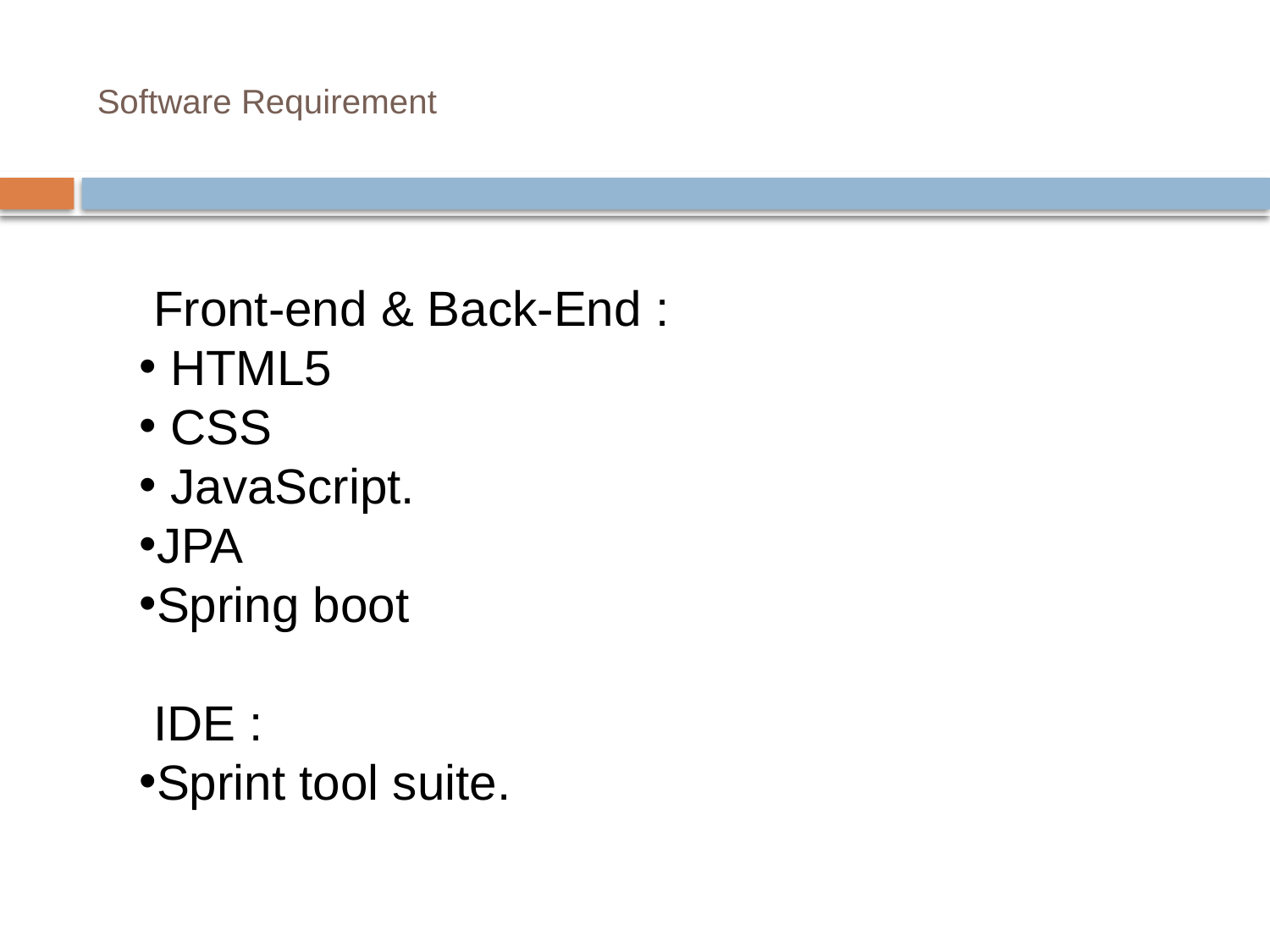

# Software Requirement

 Front-end & Back-End :
 HTML5
 CSS
 JavaScript.
JPA
Spring boot

 IDE :
Sprint tool suite.